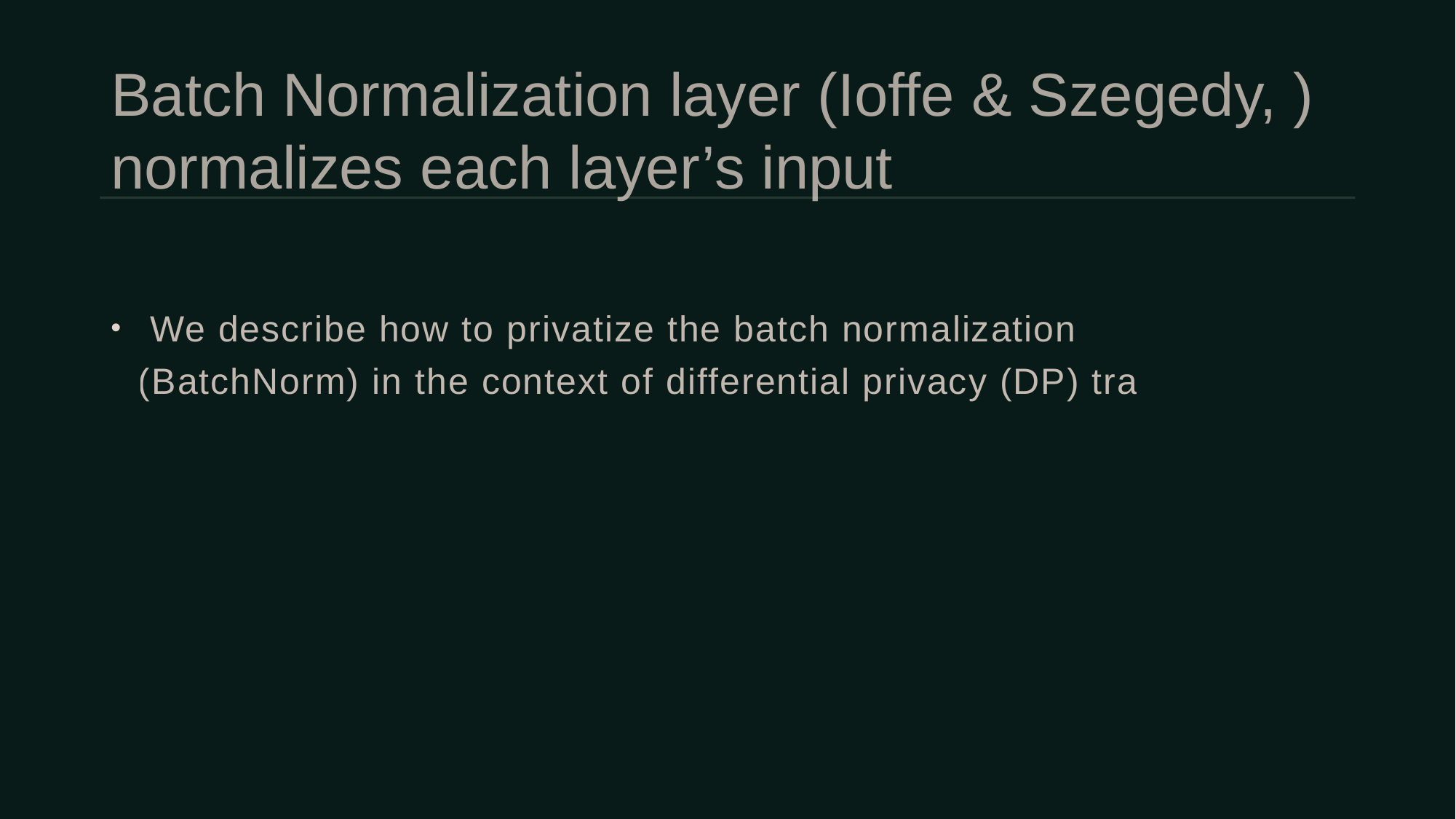

# Batch Normalization layer (Ioffe & Szegedy, ) normalizes each layer’s input
 We describe how to privatize the batch normalization layer (BatchNorm) in the context of differential privacy (DP) training.